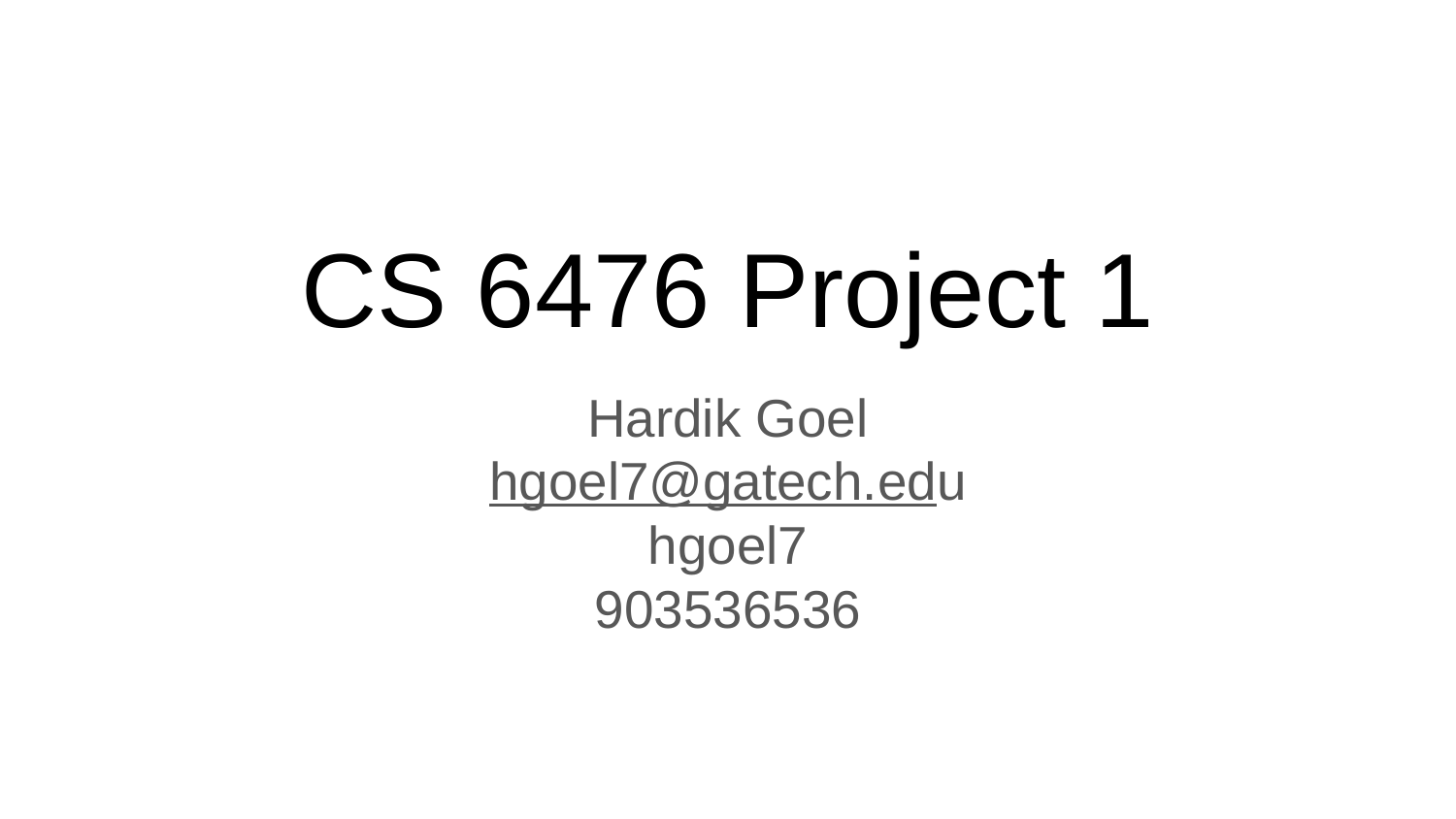

# CS 6476 Project 1
Hardik Goel
hgoel7@gatech.edu
hgoel7
903536536